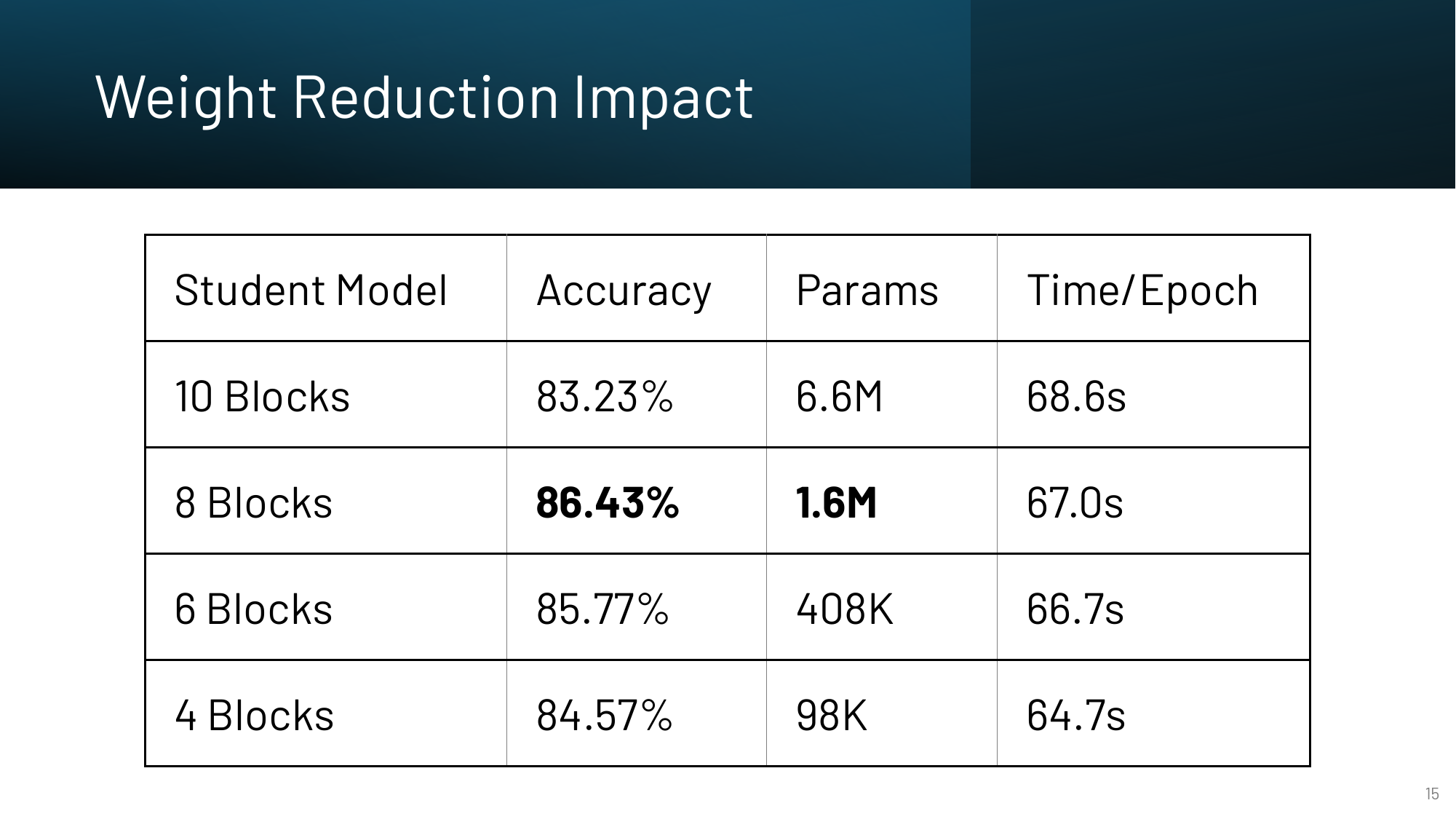

# Weight Reduction Impact
| Student Model | Accuracy | Params | Time/Epoch |
| --- | --- | --- | --- |
| 10 Blocks | 83.23% | 6.6M | 68.6s |
| 8 Blocks | 86.43% | 1.6M | 67.0s |
| 6 Blocks | 85.77% | 408K | 66.7s |
| 4 Blocks | 84.57% | 98K | 64.7s |
15